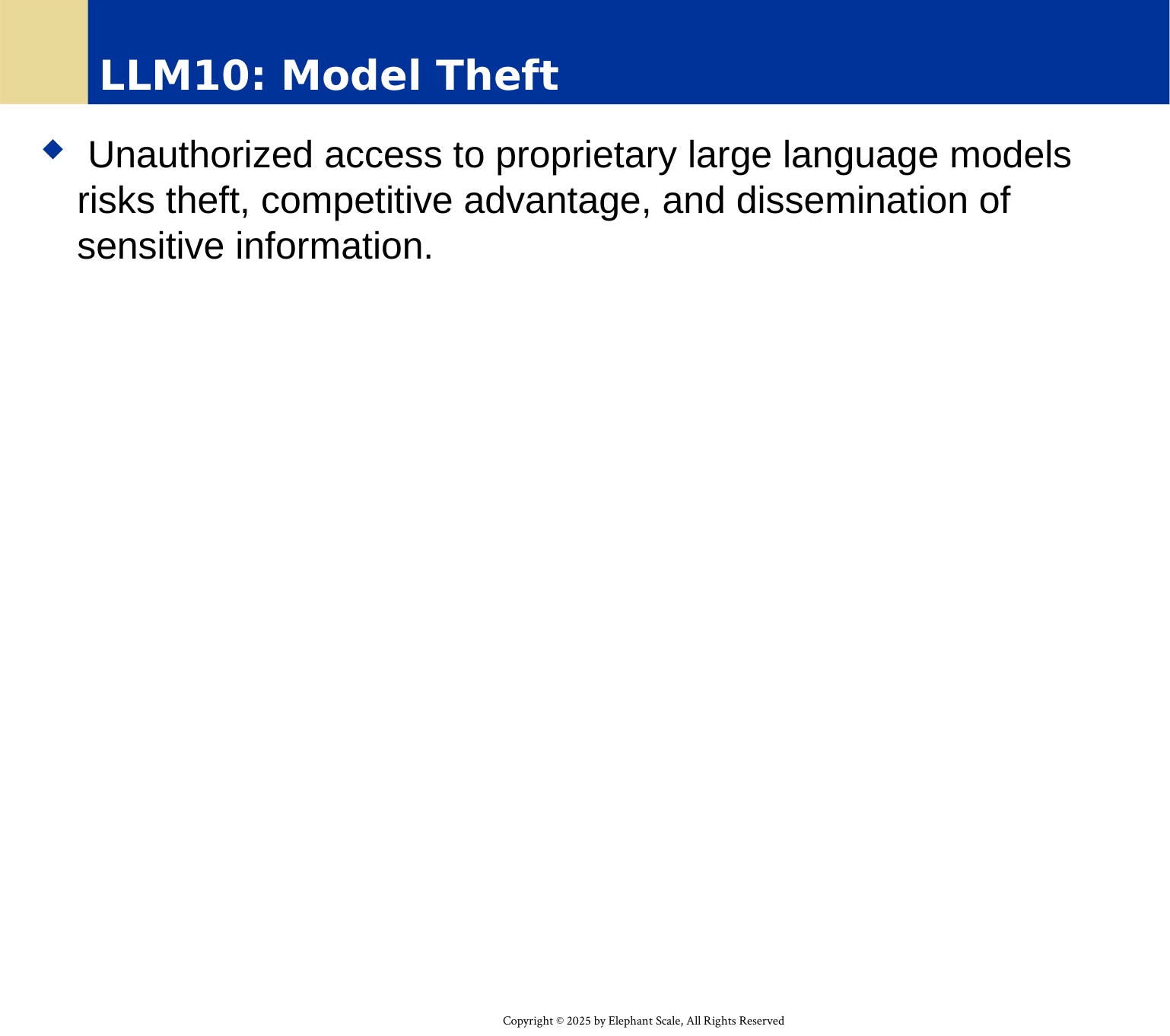

# LLM10: Model Theft
 Unauthorized access to proprietary large language models risks theft, competitive advantage, and dissemination of sensitive information.
Copyright © 2025 by Elephant Scale, All Rights Reserved